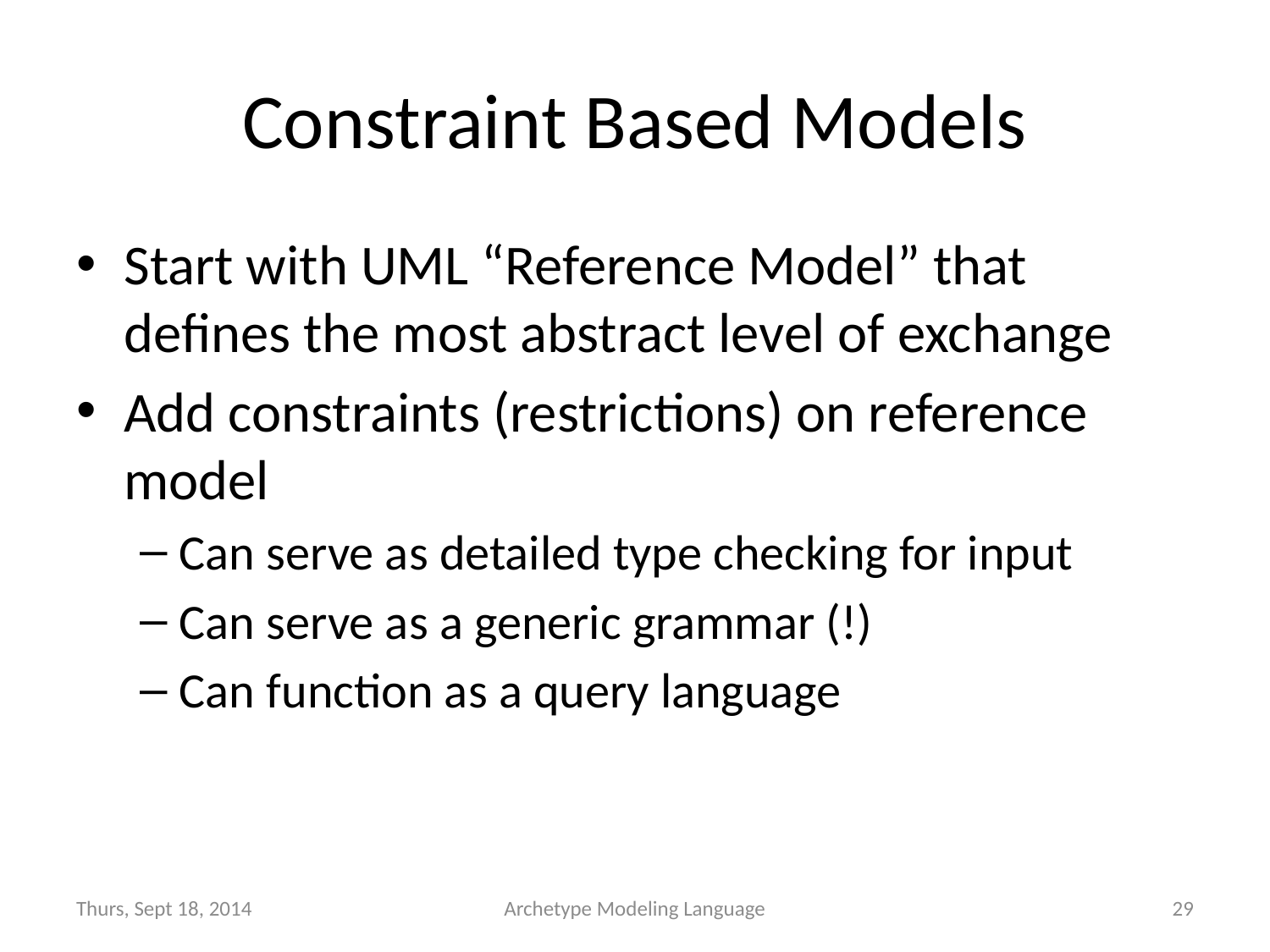

# Constraint Based Models
Start with UML “Reference Model” that defines the most abstract level of exchange
Add constraints (restrictions) on reference model
Can serve as detailed type checking for input
Can serve as a generic grammar (!)
Can function as a query language
Thurs, Sept 18, 2014
Archetype Modeling Language
29